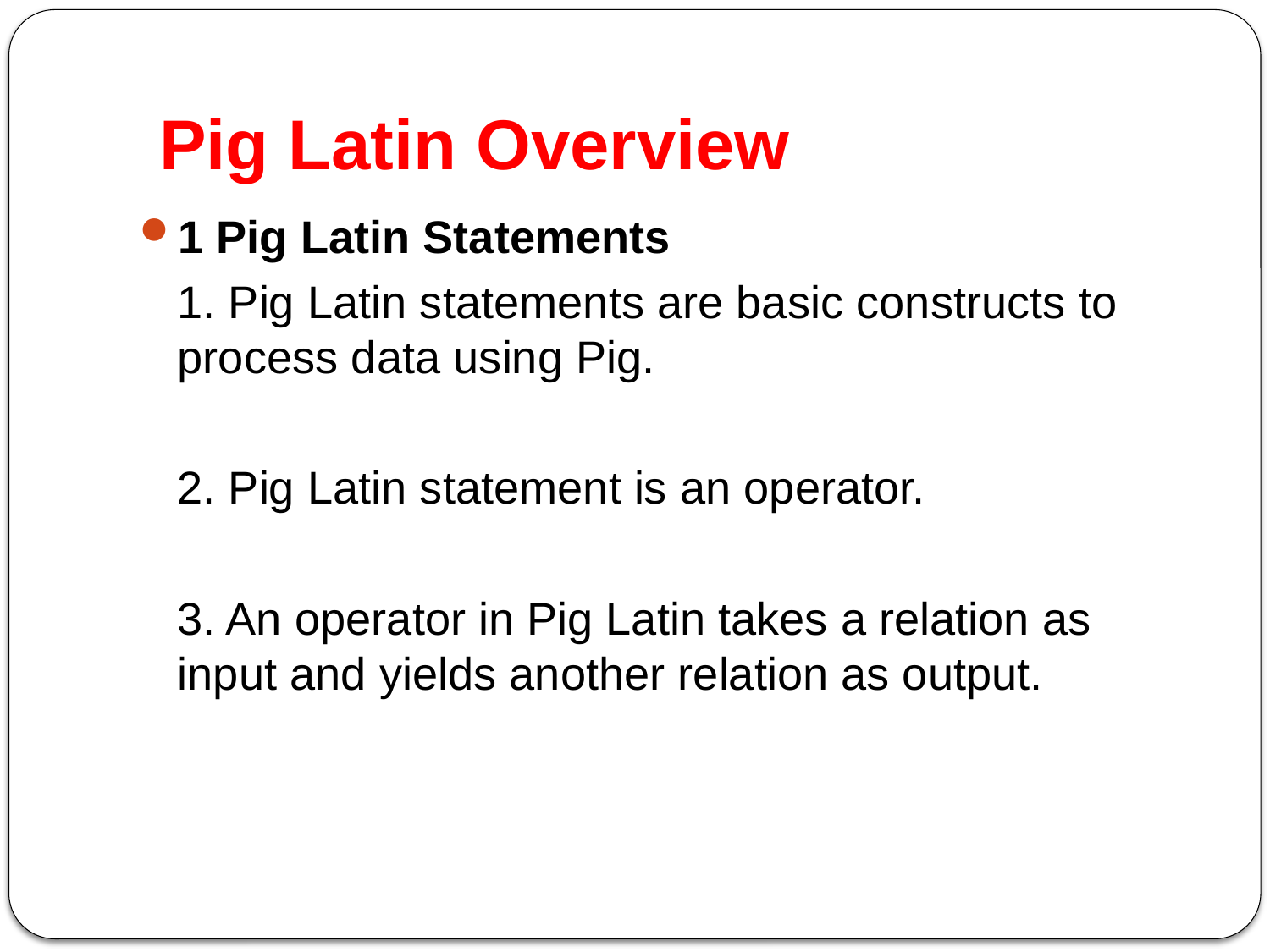

# Pig Latin Overview
1 Pig Latin Statements
	1. Pig Latin statements are basic constructs to process data using Pig.

	2. Pig Latin statement is an operator.

	3. An operator in Pig Latin takes a relation as input and yields another relation as output.